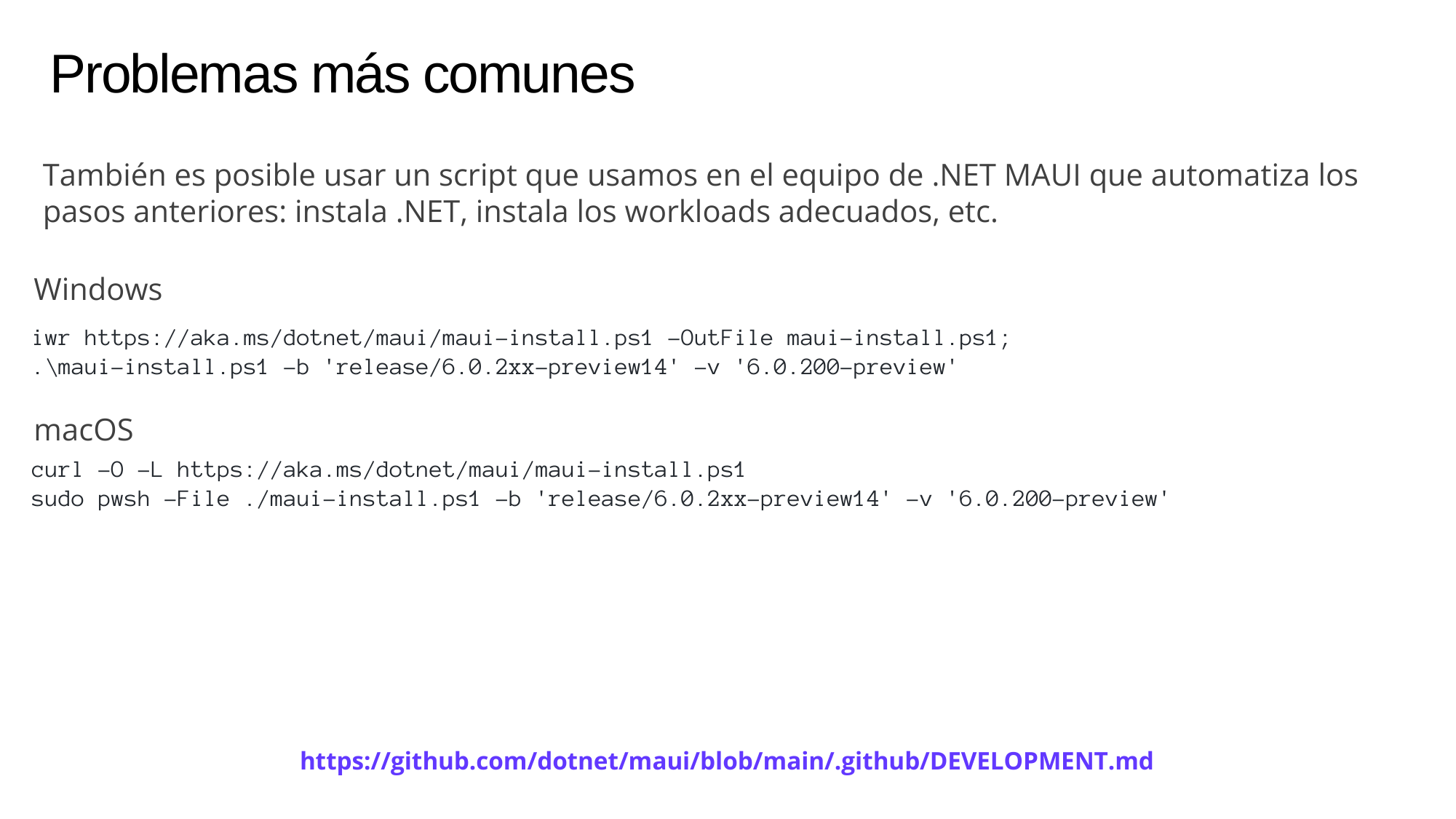

# Problemas más comunes
También es posible usar un script que usamos en el equipo de .NET MAUI que automatiza los pasos anteriores: instala .NET, instala los workloads adecuados, etc.
Windows
iwr https://aka.ms/dotnet/maui/maui-install.ps1 -OutFile maui-install.ps1;
.\maui-install.ps1 -b 'release/6.0.2xx-preview14' -v '6.0.200-preview'
macOS
curl -O -L https://aka.ms/dotnet/maui/maui-install.ps1
sudo pwsh -File ./maui-install.ps1 -b 'release/6.0.2xx-preview14' -v '6.0.200-preview'
https://github.com/dotnet/maui/blob/main/.github/DEVELOPMENT.md